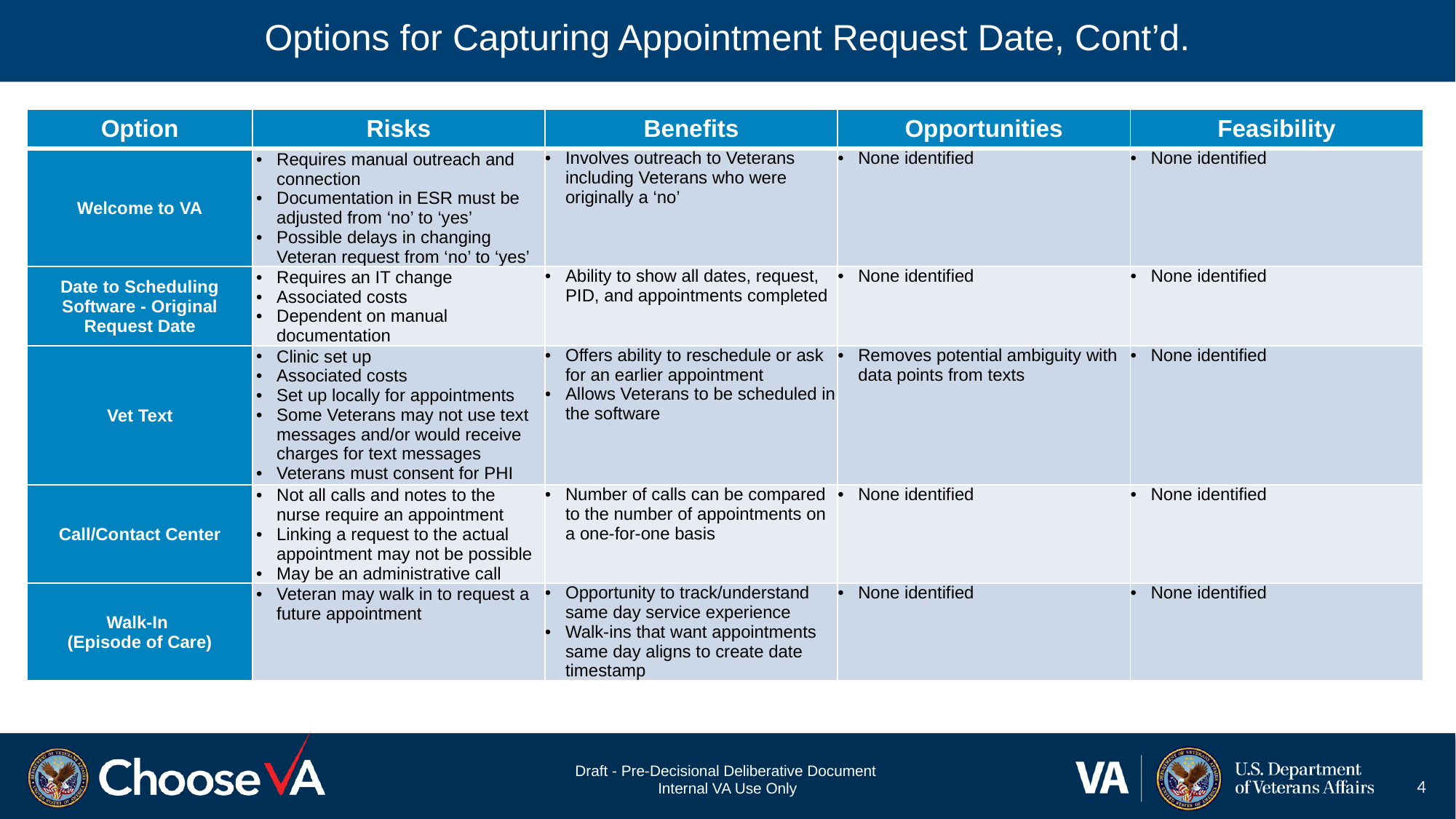

# Options for Capturing Appointment Request Date, Cont’d.
| Option | Risks | Benefits | Opportunities | Feasibility |
| --- | --- | --- | --- | --- |
| Welcome to VA | Requires manual outreach and connection Documentation in ESR must be adjusted from ‘no’ to ‘yes’ Possible delays in changing Veteran request from ‘no’ to ‘yes’ | Involves outreach to Veterans including Veterans who were originally a ‘no’ | None identified | None identified |
| Date to Scheduling Software - Original Request Date | Requires an IT change Associated costs Dependent on manual documentation | Ability to show all dates, request, PID, and appointments completed | None identified | None identified |
| Vet Text | Clinic set up Associated costs Set up locally for appointments Some Veterans may not use text messages and/or would receive charges for text messages Veterans must consent for PHI | Offers ability to reschedule or ask for an earlier appointment Allows Veterans to be scheduled in the software | Removes potential ambiguity with data points from texts | None identified |
| Call/Contact Center | Not all calls and notes to the nurse require an appointment Linking a request to the actual appointment may not be possible May be an administrative call | Number of calls can be compared to the number of appointments on a one-for-one basis | None identified | None identified |
| Walk-In (Episode of Care) | Veteran may walk in to request a future appointment | Opportunity to track/understand same day service experience Walk-ins that want appointments same day aligns to create date timestamp | None identified | None identified |
4